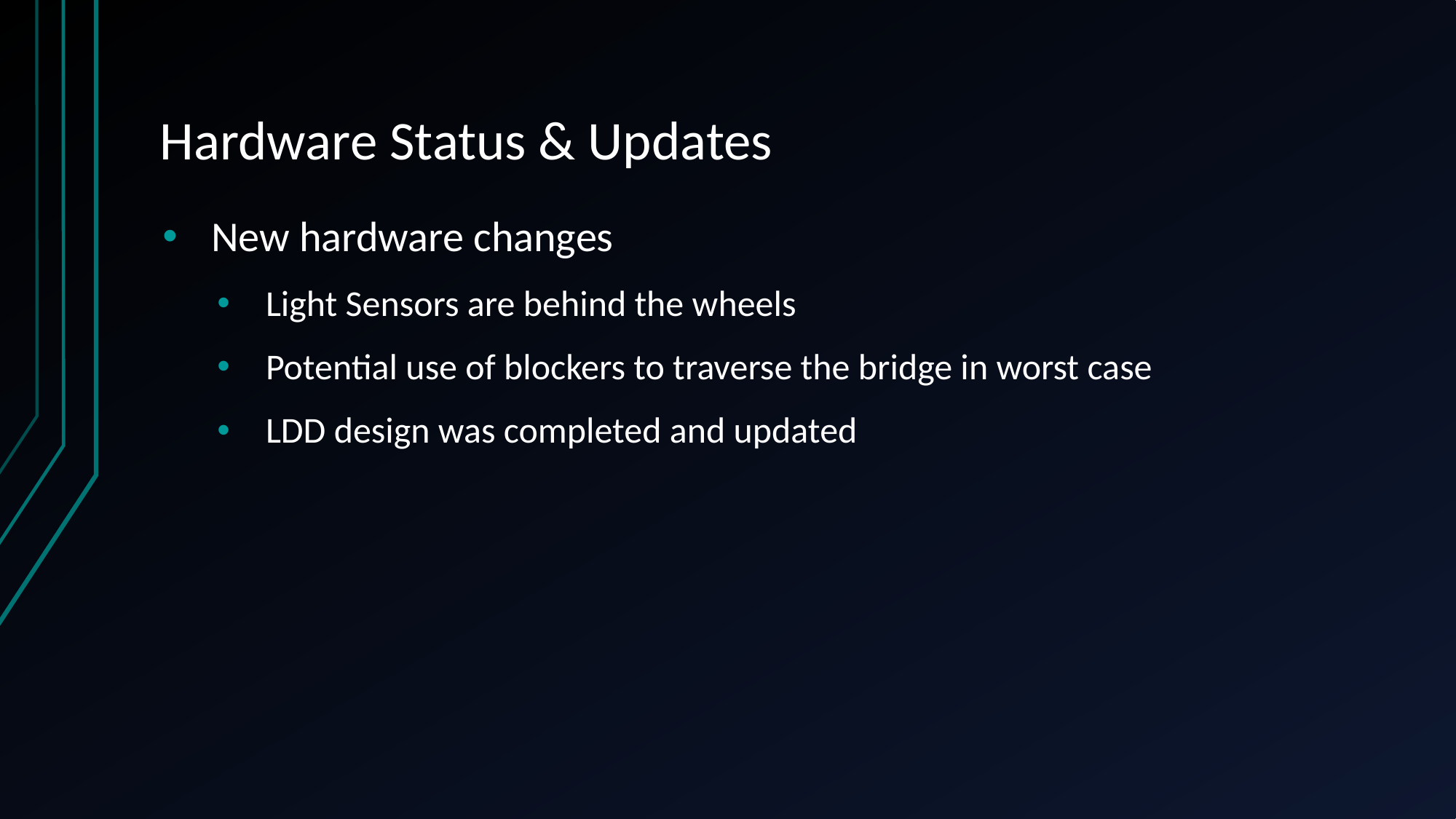

# Hardware Status & Updates
New hardware changes
Light Sensors are behind the wheels
Potential use of blockers to traverse the bridge in worst case
LDD design was completed and updated